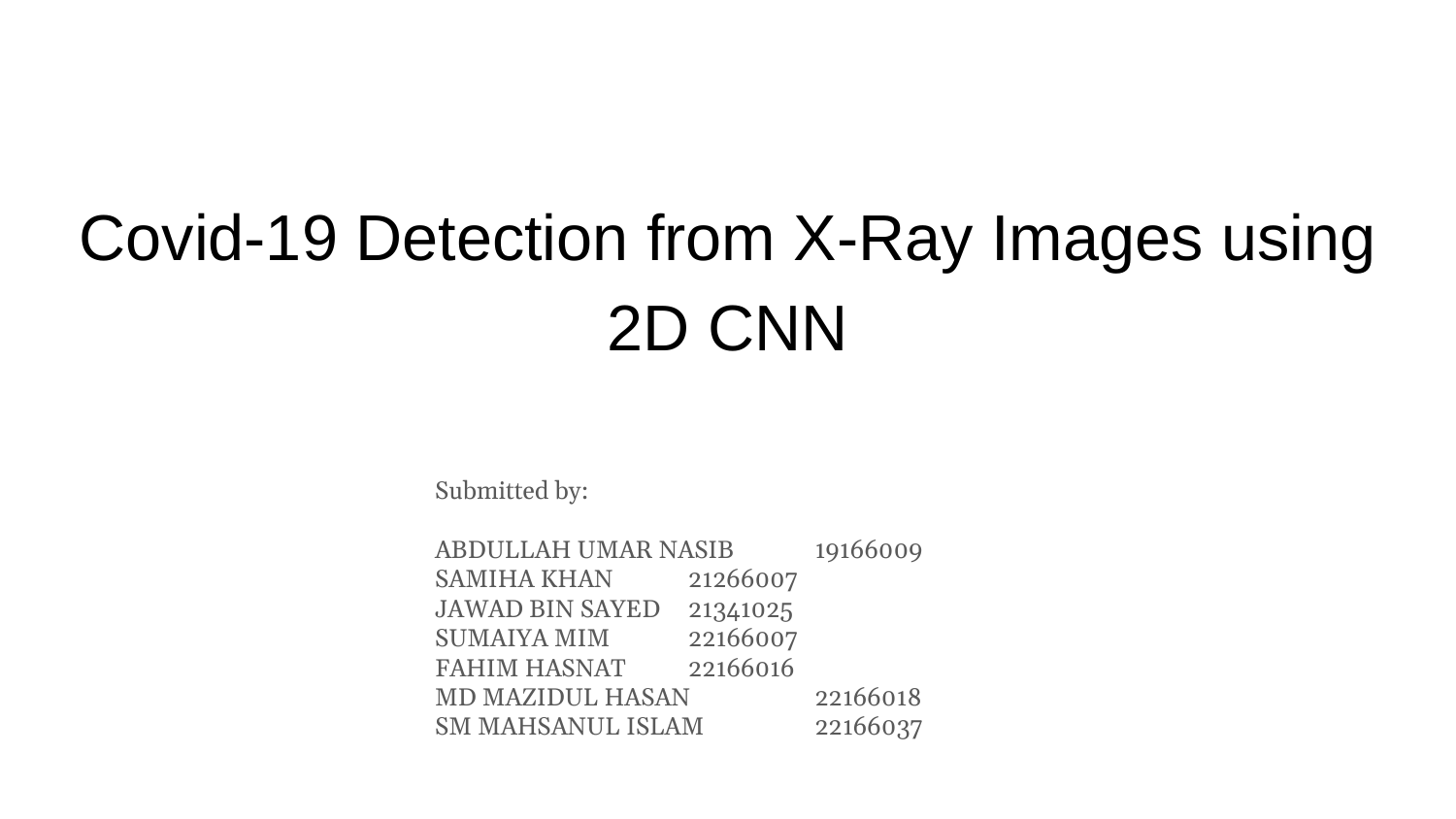

# Covid-19 Detection from X-Ray Images using 2D CNN

Submitted by:

ABDULLAH UMAR NASIB 		19166009
SAMIHA KHAN 				21266007
JAWAD BIN SAYED 			21341025
SUMAIYA MIM 				22166007
FAHIM HASNAT 			22166016
MD MAZIDUL HASAN 		22166018
SM MAHSANUL ISLAM 		22166037